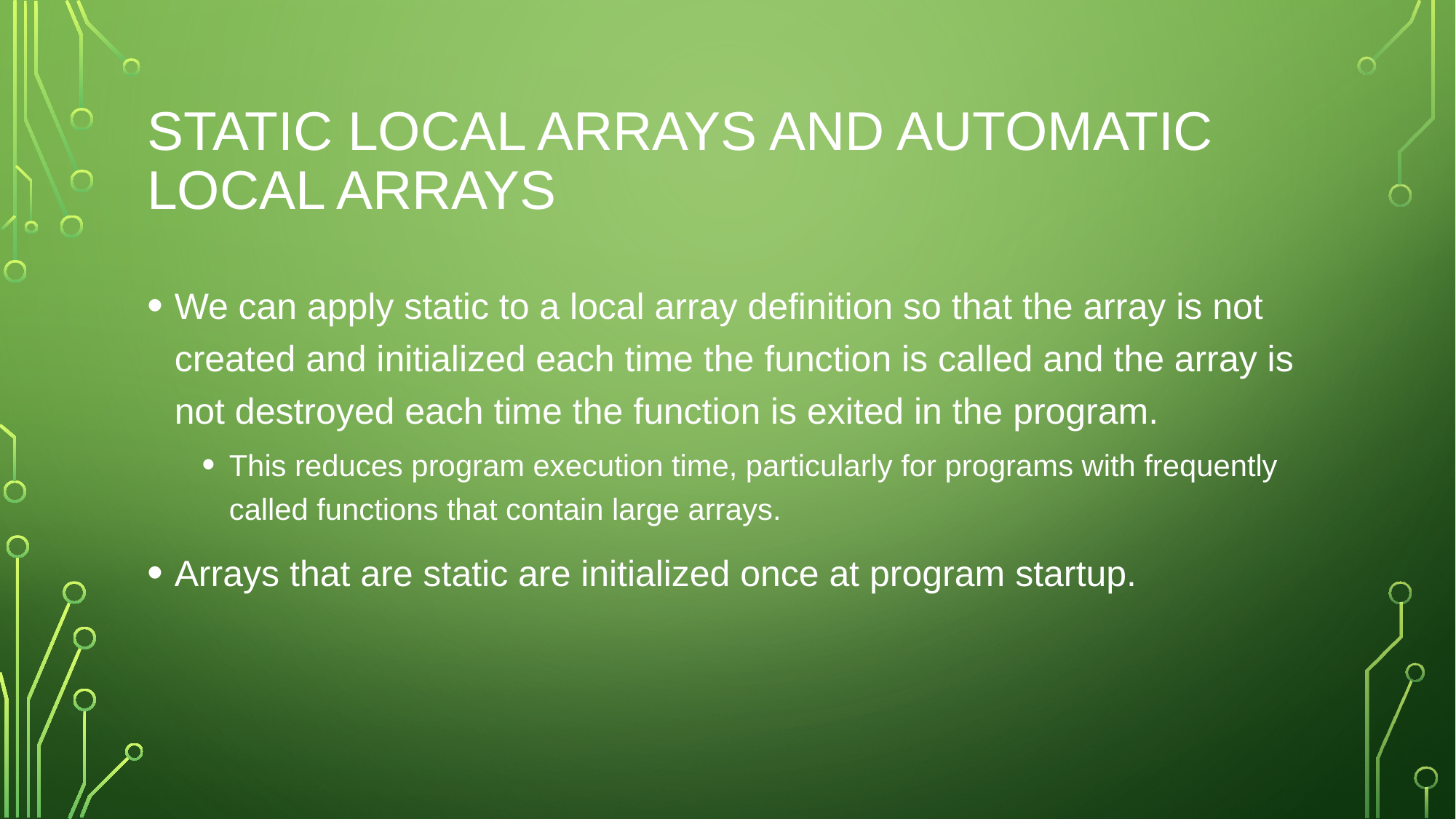

# Static local arrays and automatic local arrays
We can apply static to a local array definition so that the array is not created and initialized each time the function is called and the array is not destroyed each time the function is exited in the program.
This reduces program execution time, particularly for programs with frequently called functions that contain large arrays.
Arrays that are static are initialized once at program startup.